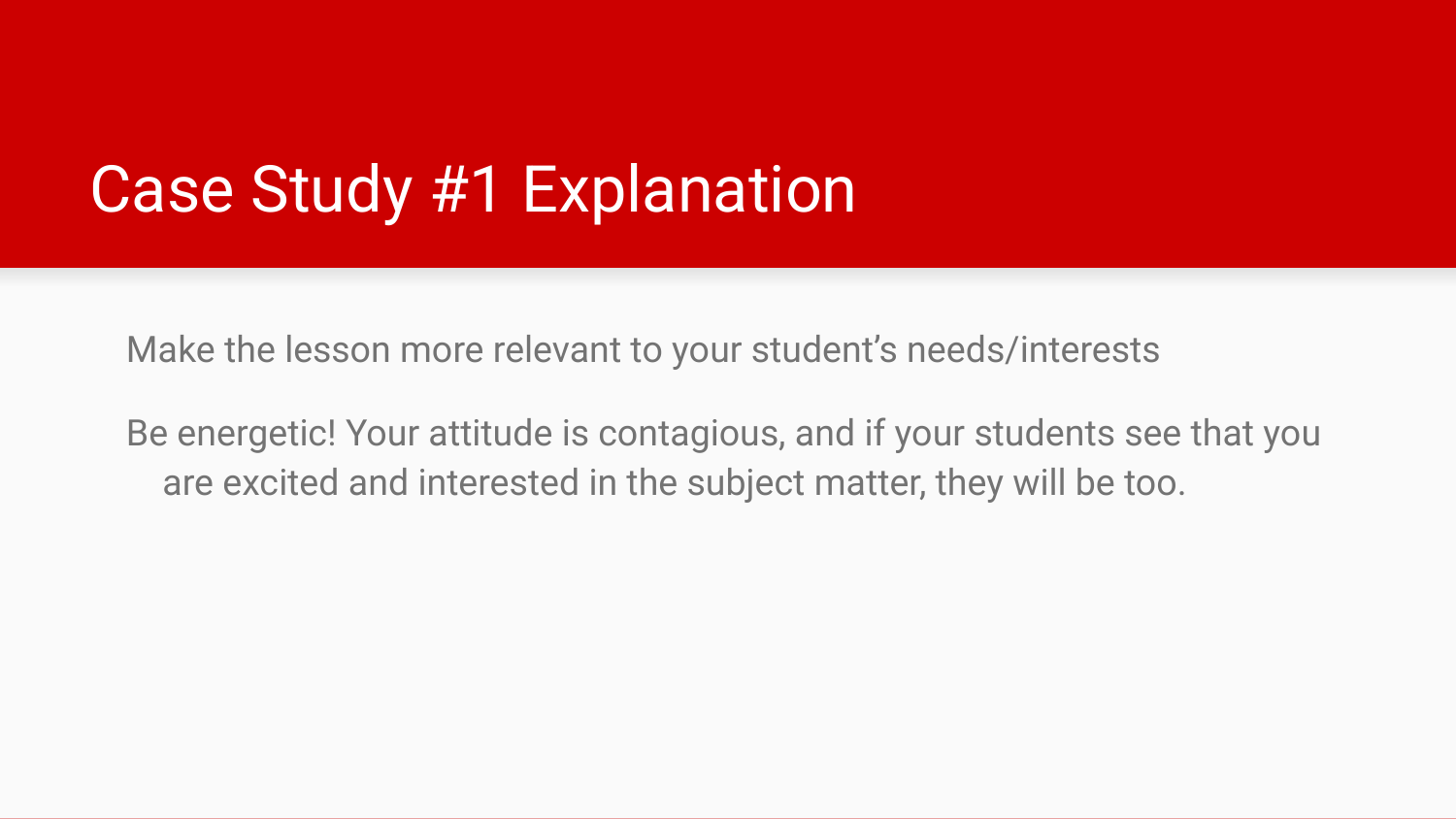

# Case Study #1 Explanation
Make the lesson more relevant to your student’s needs/interests
Be energetic! Your attitude is contagious, and if your students see that you are excited and interested in the subject matter, they will be too.